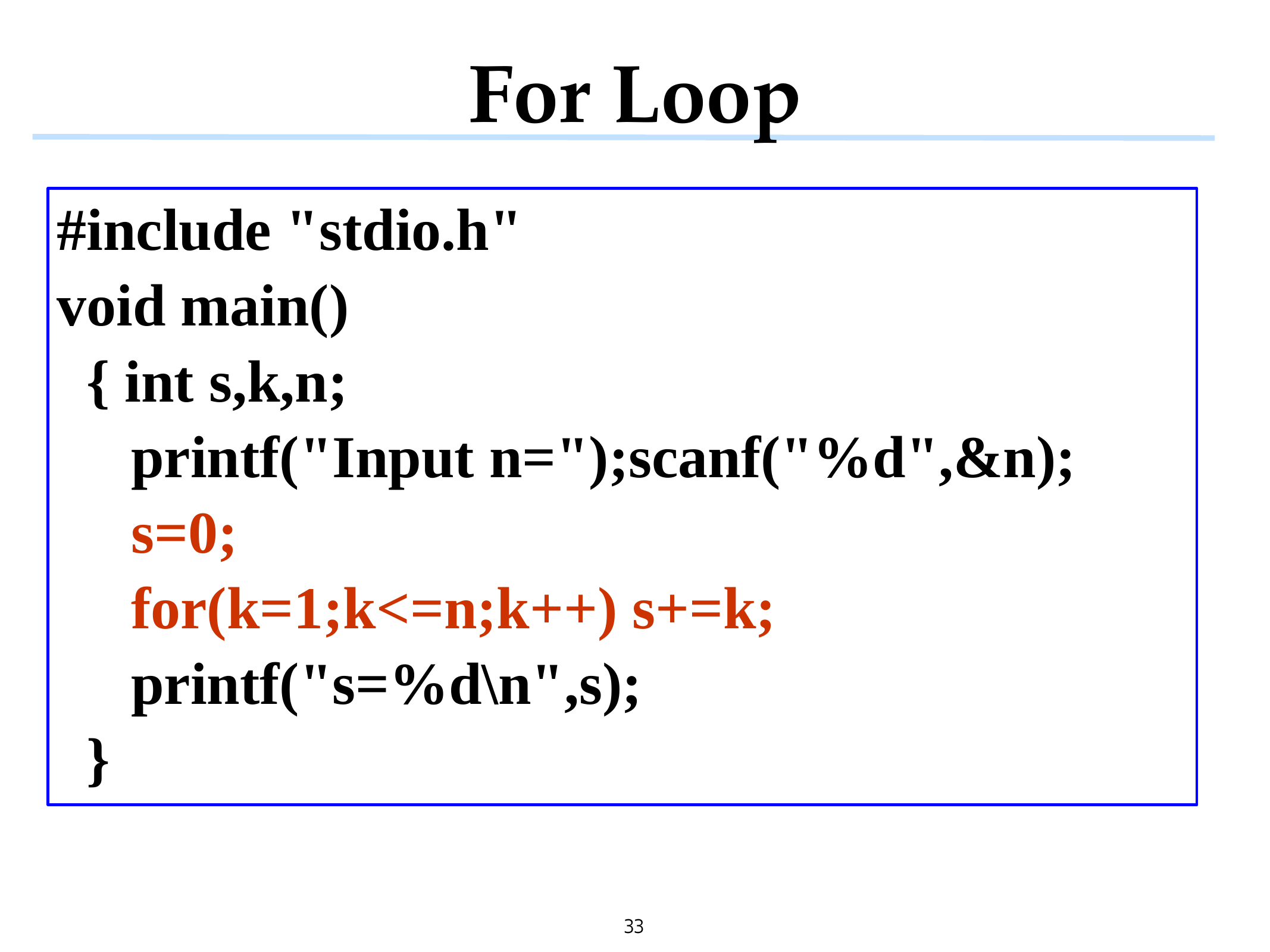

# For Loop
#include "stdio.h"
void main()
  { int s,k,n;
     printf("Input n=");scanf("%d",&n);
     s=0;
     for(k=1;k<=n;k++) s+=k;
     printf("s=%d\n",s);
  }
33